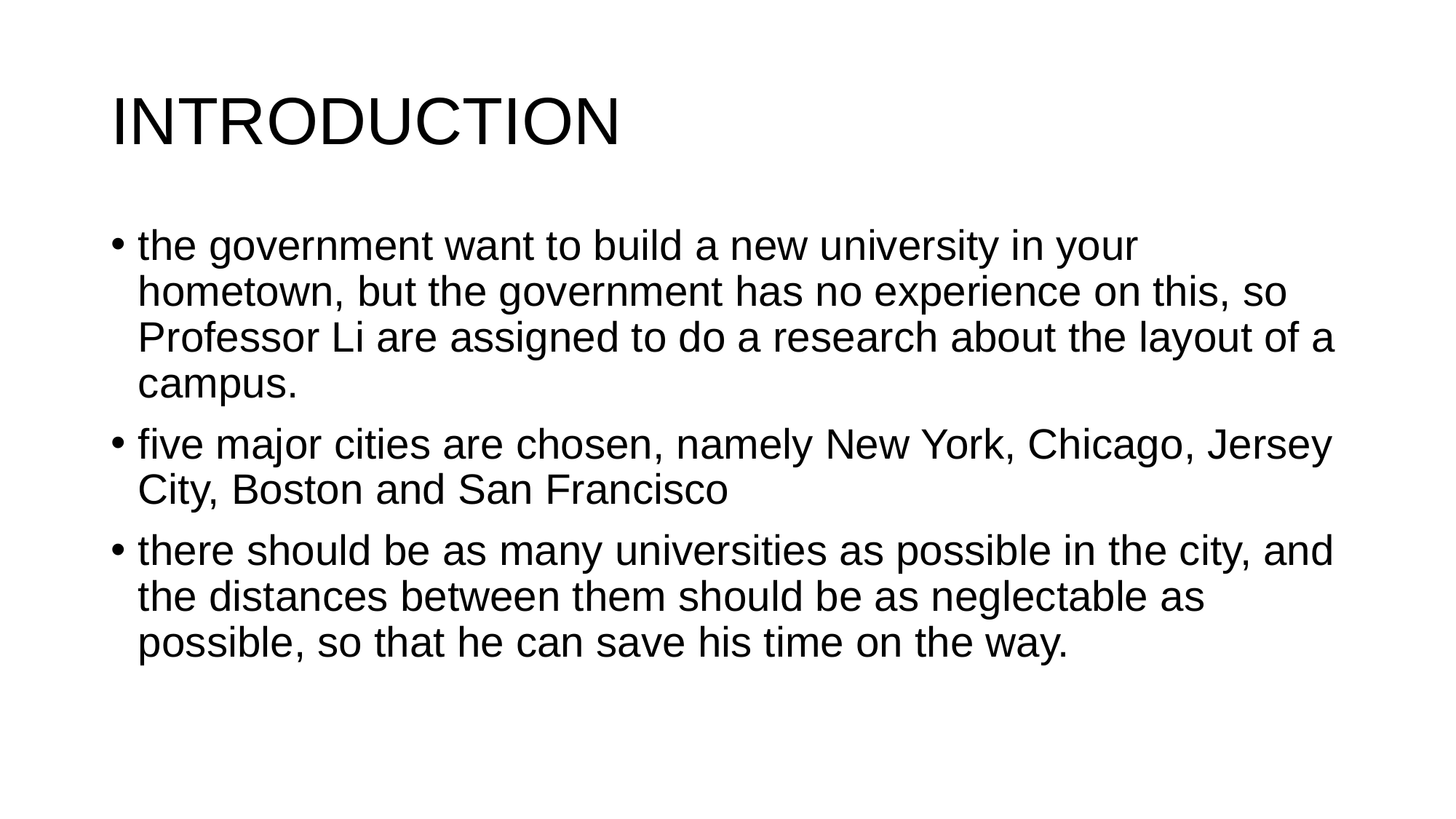

# INTRODUCTION
the government want to build a new university in your hometown, but the government has no experience on this, so Professor Li are assigned to do a research about the layout of a campus.
five major cities are chosen, namely New York, Chicago, Jersey City, Boston and San Francisco
there should be as many universities as possible in the city, and the distances between them should be as neglectable as possible, so that he can save his time on the way.